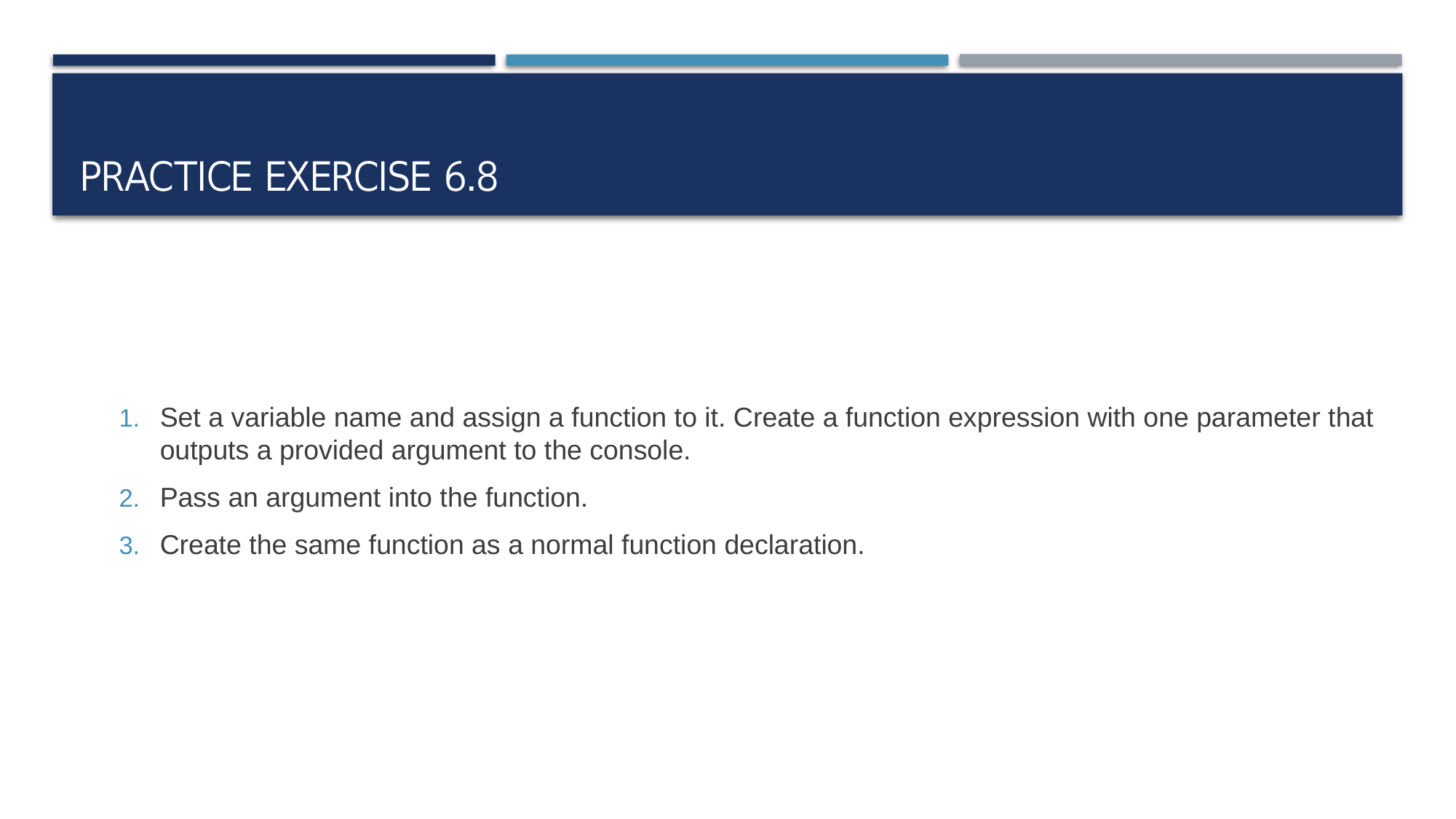

# Practice exercise 6.8
Set a variable name and assign a function to it. Create a function expression with one parameter that outputs a provided argument to the console.
Pass an argument into the function.
Create the same function as a normal function declaration.